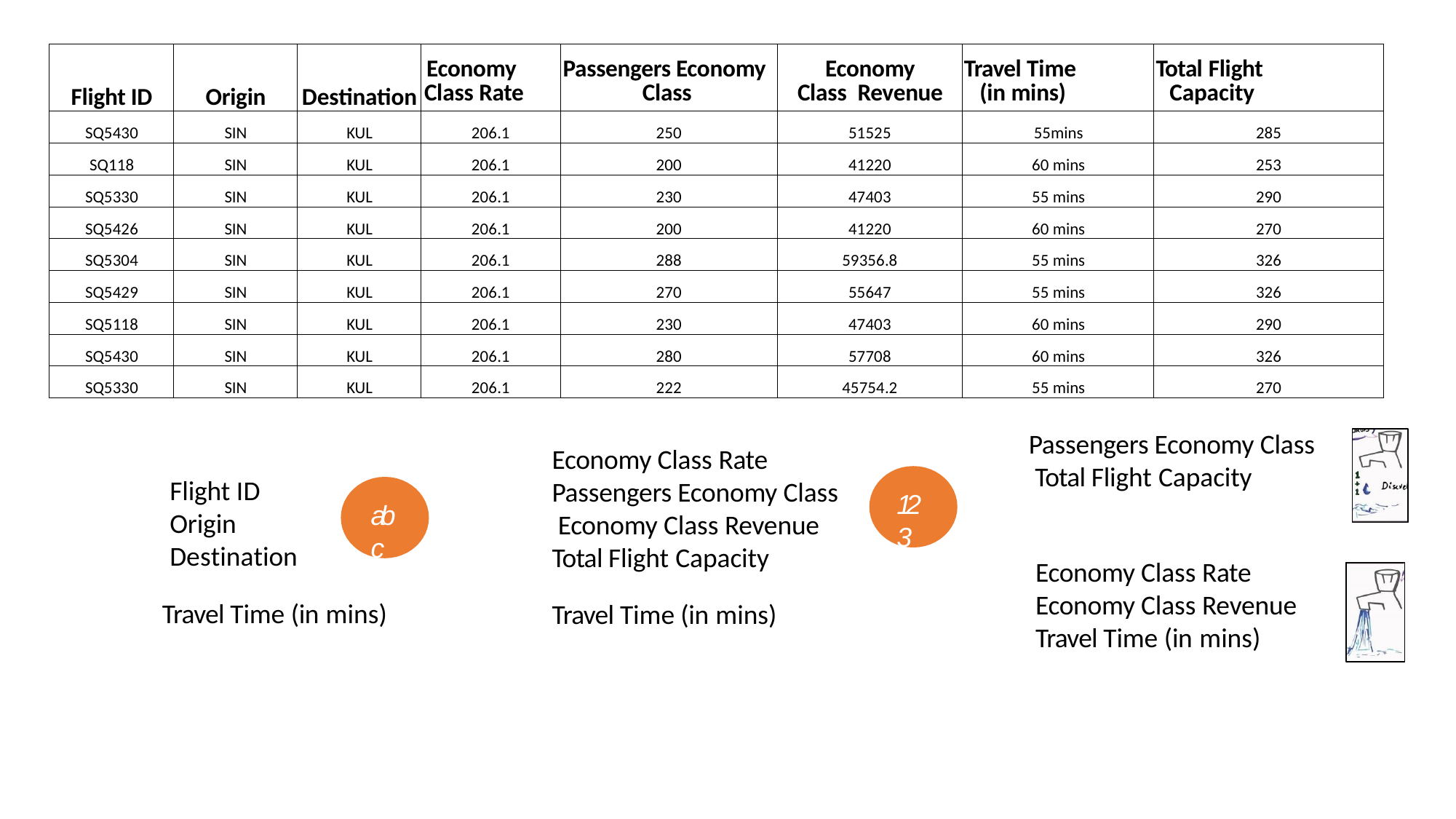

| Flight ID | Origin | Destination | Economy Class Rate | Passengers Economy Class | Economy Class Revenue | Travel Time (in mins) | Total Flight Capacity |
| --- | --- | --- | --- | --- | --- | --- | --- |
| SQ5430 | SIN | KUL | 206.1 | 250 | 51525 | 55mins | 285 |
| SQ118 | SIN | KUL | 206.1 | 200 | 41220 | 60 mins | 253 |
| SQ5330 | SIN | KUL | 206.1 | 230 | 47403 | 55 mins | 290 |
| SQ5426 | SIN | KUL | 206.1 | 200 | 41220 | 60 mins | 270 |
| SQ5304 | SIN | KUL | 206.1 | 288 | 59356.8 | 55 mins | 326 |
| SQ5429 | SIN | KUL | 206.1 | 270 | 55647 | 55 mins | 326 |
| SQ5118 | SIN | KUL | 206.1 | 230 | 47403 | 60 mins | 290 |
| SQ5430 | SIN | KUL | 206.1 | 280 | 57708 | 60 mins | 326 |
| SQ5330 | SIN | KUL | 206.1 | 222 | 45754.2 | 55 mins | 270 |
Passengers Economy Class  Total Flight Capacity

Economy Class Rate  Passengers Economy Class  Economy Class Revenue  Total Flight Capacity

Flight ID  Origin  Destination

123
abc
Economy Class Rate  Economy Class Revenue  Travel Time (in mins)

Travel Time (in mins)
Travel Time (in mins)